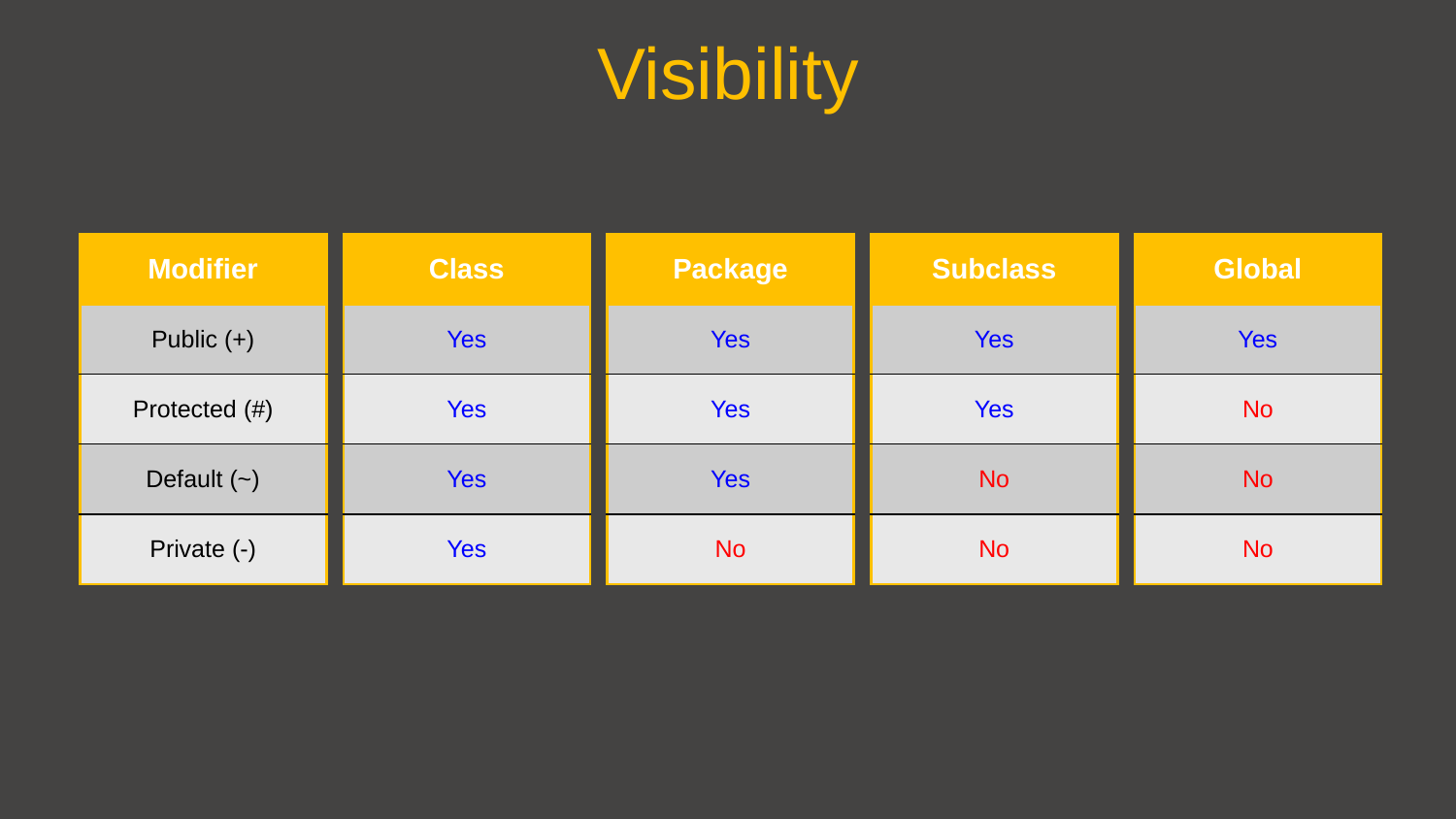

Visibility
| Modifier |
| --- |
| Public (+) |
| Protected (#) |
| Default (~) |
| Private (-) |
| Class |
| --- |
| Yes |
| Yes |
| Yes |
| Yes |
| Package |
| --- |
| Yes |
| Yes |
| Yes |
| No |
| Subclass |
| --- |
| Yes |
| Yes |
| No |
| No |
| Global |
| --- |
| Yes |
| No |
| No |
| No |